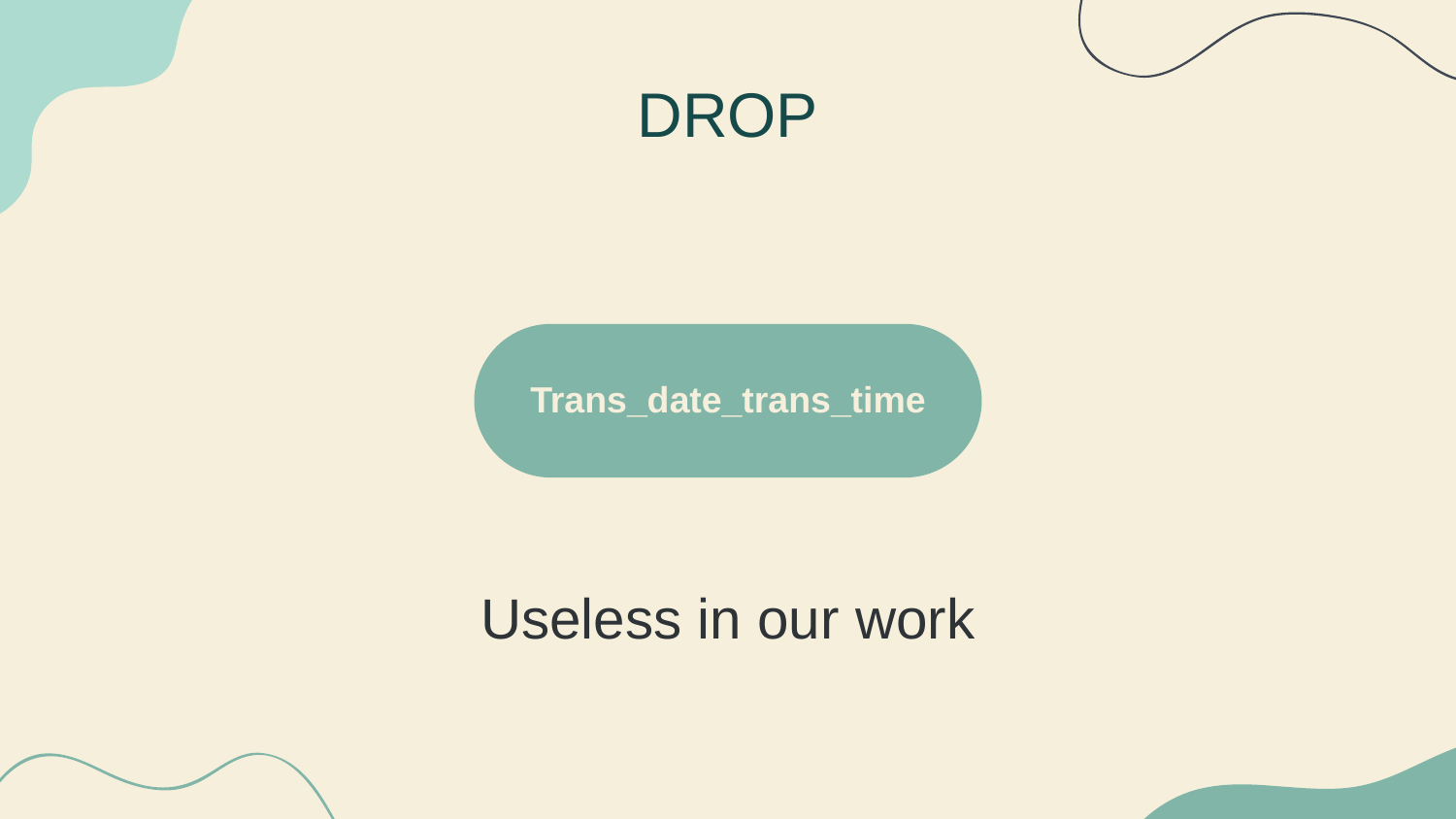

# DROP

Trans_date_trans_time
Useless in our work